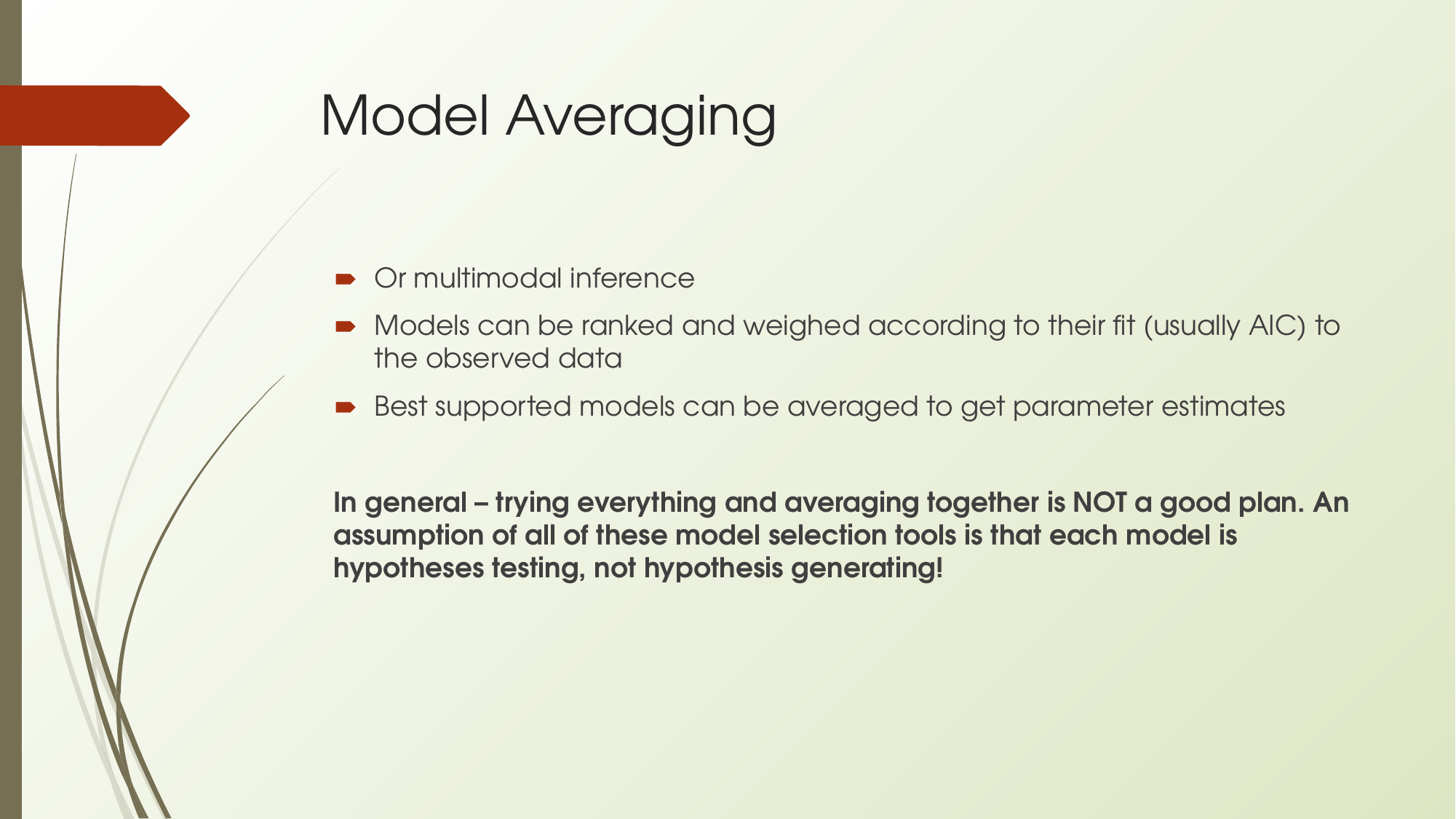

# Model Averaging
Or multimodal inference
Models can be ranked and weighed according to their fit (usually AIC) to the observed data
Best supported models can be averaged to get parameter estimates

In general – trying everything and averaging together is NOT a good plan. An assumption of all of these model selection tools is that each model is hypotheses testing, not hypothesis generating!